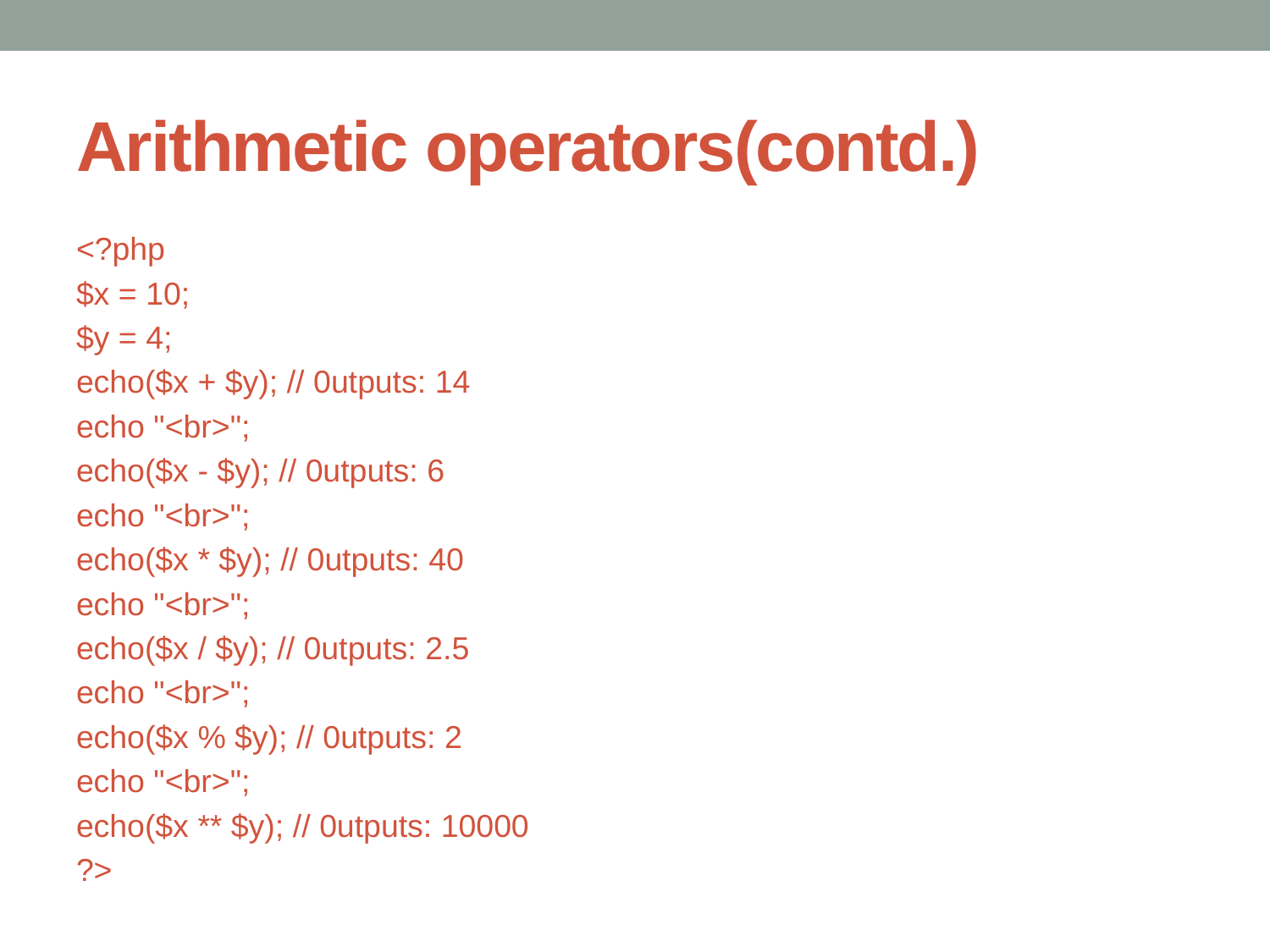

# Arithmetic operators(contd.)
<?php
$x = 10;
$y = 4;
echo($x + $y); // 0utputs: 14
echo "<br>";
echo($x - $y); // 0utputs: 6
echo "<br>";
echo($x * $y); // 0utputs: 40
echo "<br>";
echo($x / $y); // 0utputs: 2.5
echo "<br>";
echo($x % $y); // 0utputs: 2
echo "<br>";
echo($x ** $y); // 0utputs: 10000
?>